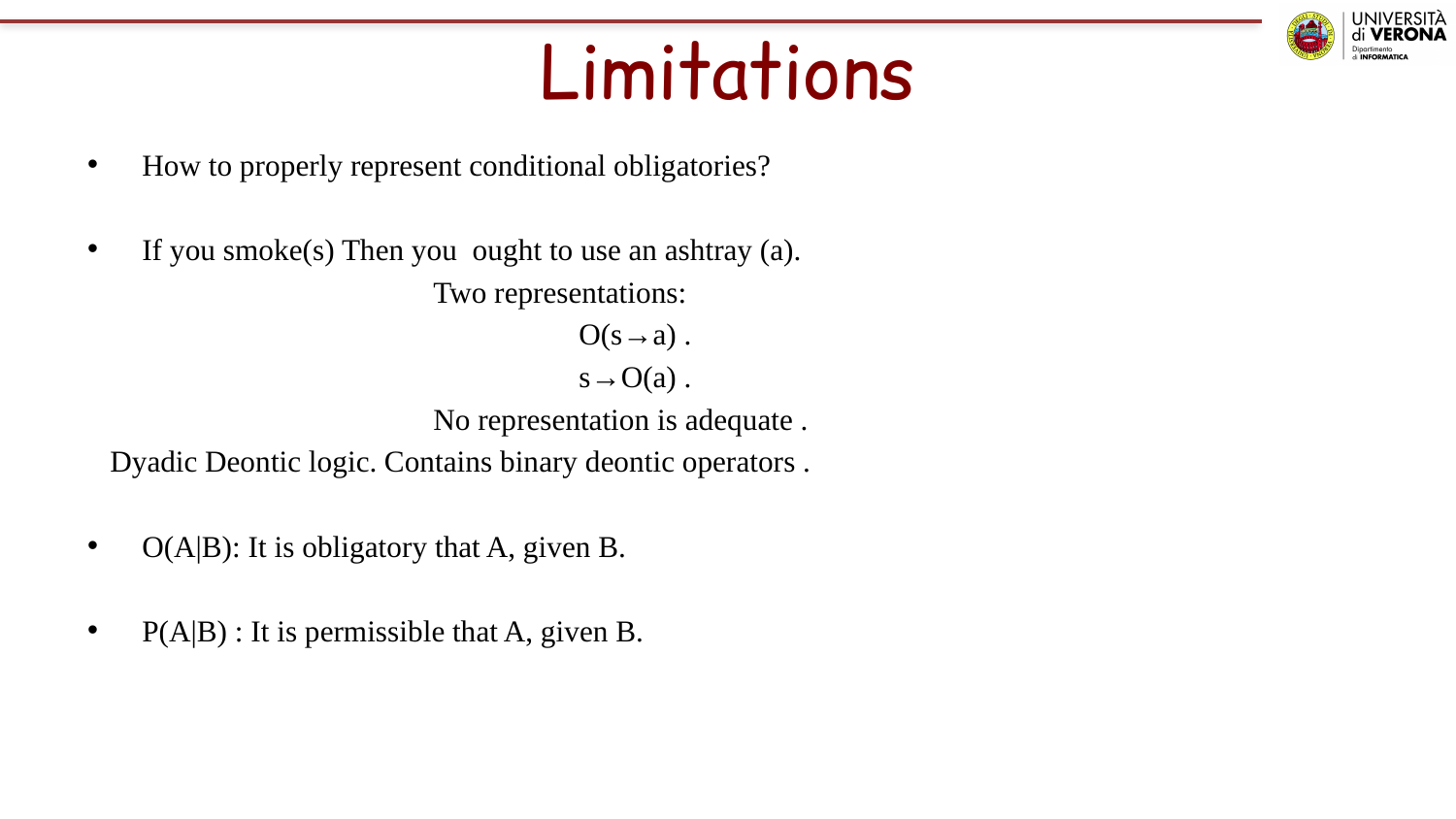

# Limitations
How to properly represent conditional obligatories?

If you smoke(s) Then you  ought to use an ashtray (a).
			Two representations:
    				O(s→a) .
    				s→O(a) .
    			No representation is adequate .
   Dyadic Deontic logic. Contains binary deontic operators .

O(A|B): It is obligatory that A, given B.

P(A|B) : It is permissible that A, given B.